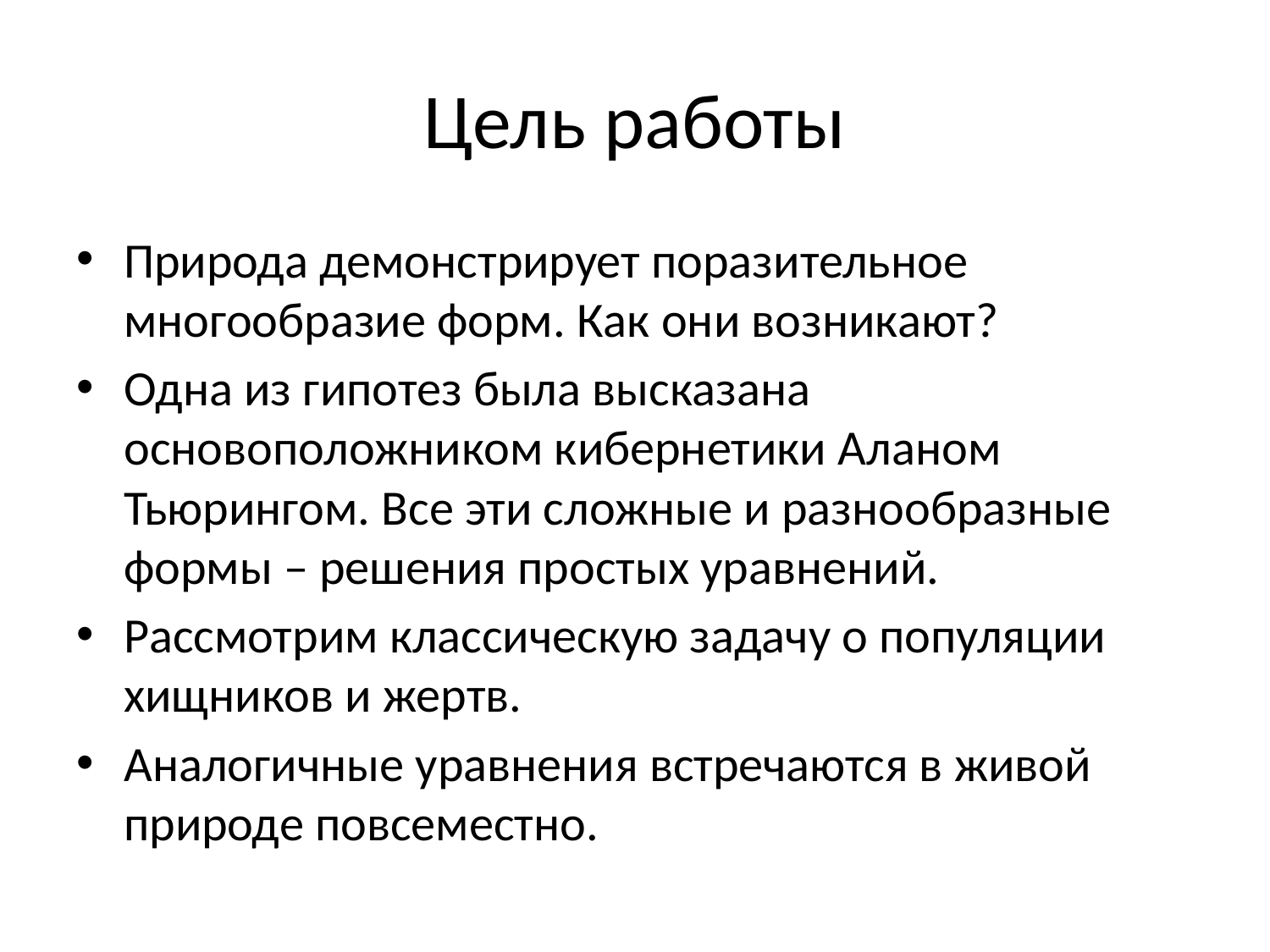

# Цель работы
Природа демонстрирует поразительное многообразие форм. Как они возникают?
Одна из гипотез была высказана основоположником кибернетики Аланом Тьюрингом. Все эти сложные и разнообразные формы – решения простых уравнений.
Рассмотрим классическую задачу о популяции хищников и жертв.
Аналогичные уравнения встречаются в живой природе повсеместно.